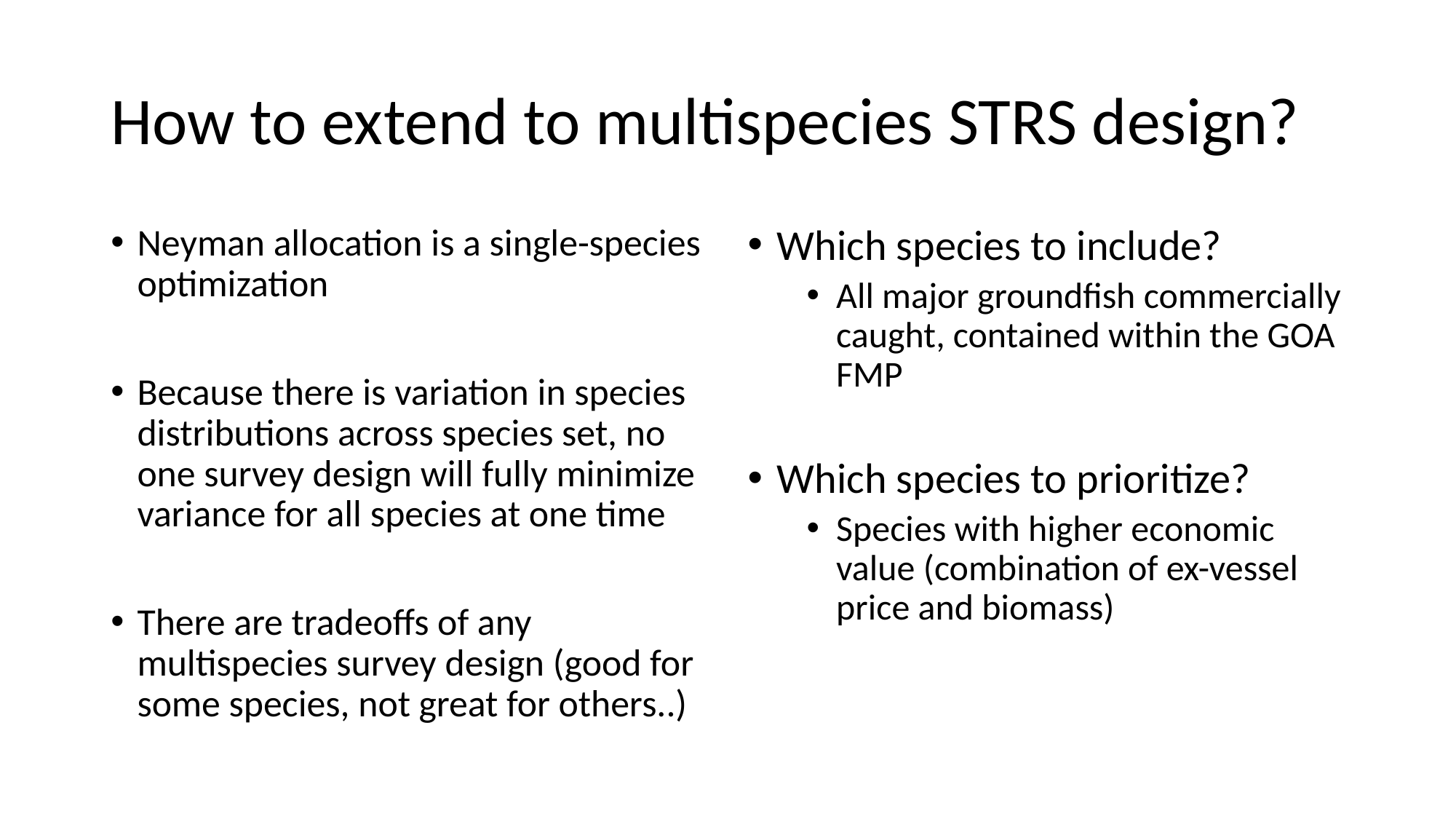

# How to extend to multispecies STRS design?
Neyman allocation is a single-species optimization

Because there is variation in species distributions across species set, no one survey design will fully minimize variance for all species at one time

There are tradeoffs of any multispecies survey design (good for some species, not great for others..)

Which species to include?
All major groundfish commercially caught, contained within the GOA FMP

Which species to prioritize?
Species with higher economic value (combination of ex-vessel price and biomass)